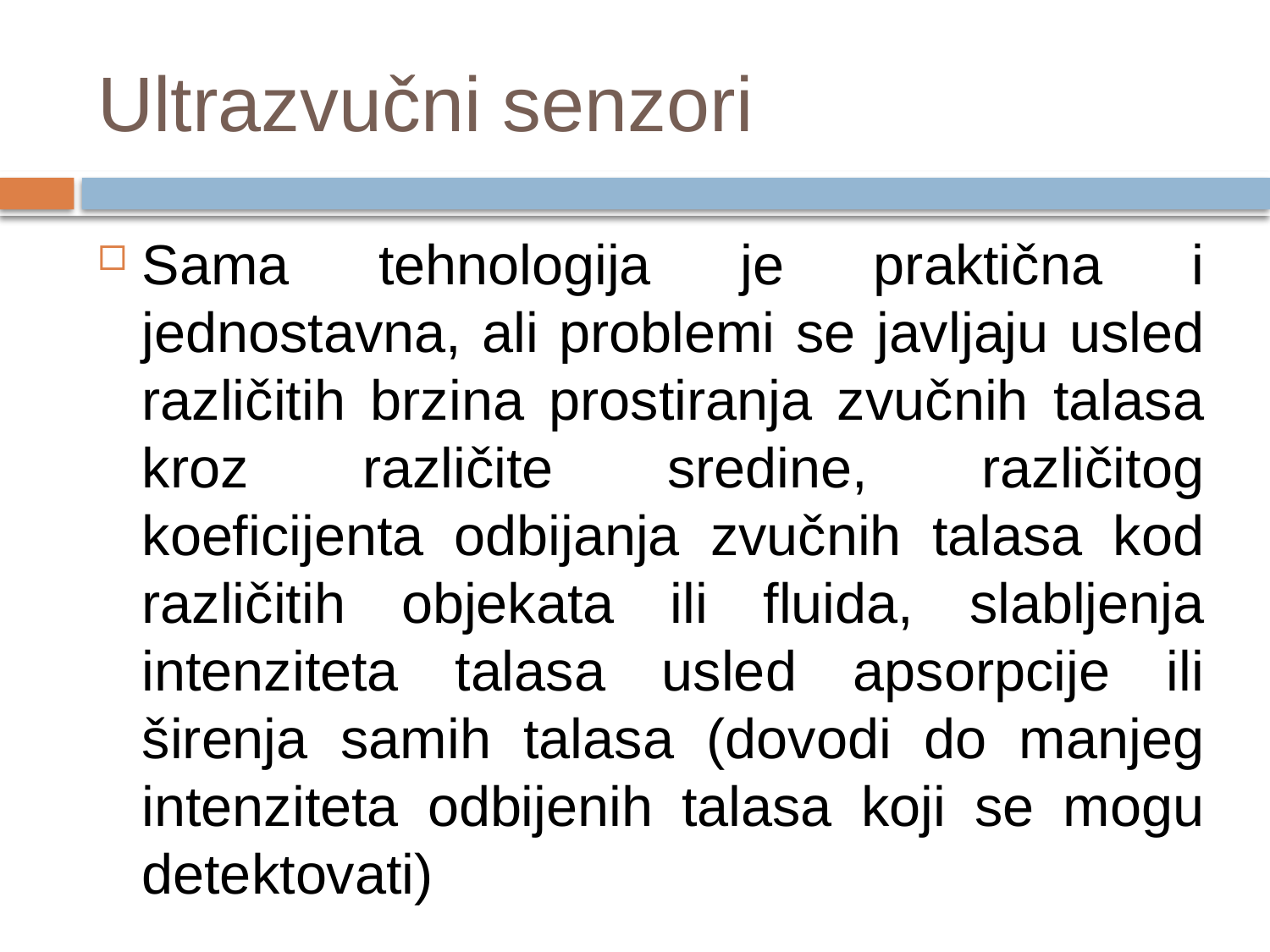

# Ultrazvučni senzori
Sama tehnologija je praktična i jednostavna, ali problemi se javljaju usled različitih brzina prostiranja zvučnih talasa kroz različite sredine, različitog koeficijenta odbijanja zvučnih talasa kod različitih objekata ili fluida, slabljenja intenziteta talasa usled apsorpcije ili širenja samih talasa (dovodi do manjeg intenziteta odbijenih talasa koji se mogu detektovati)